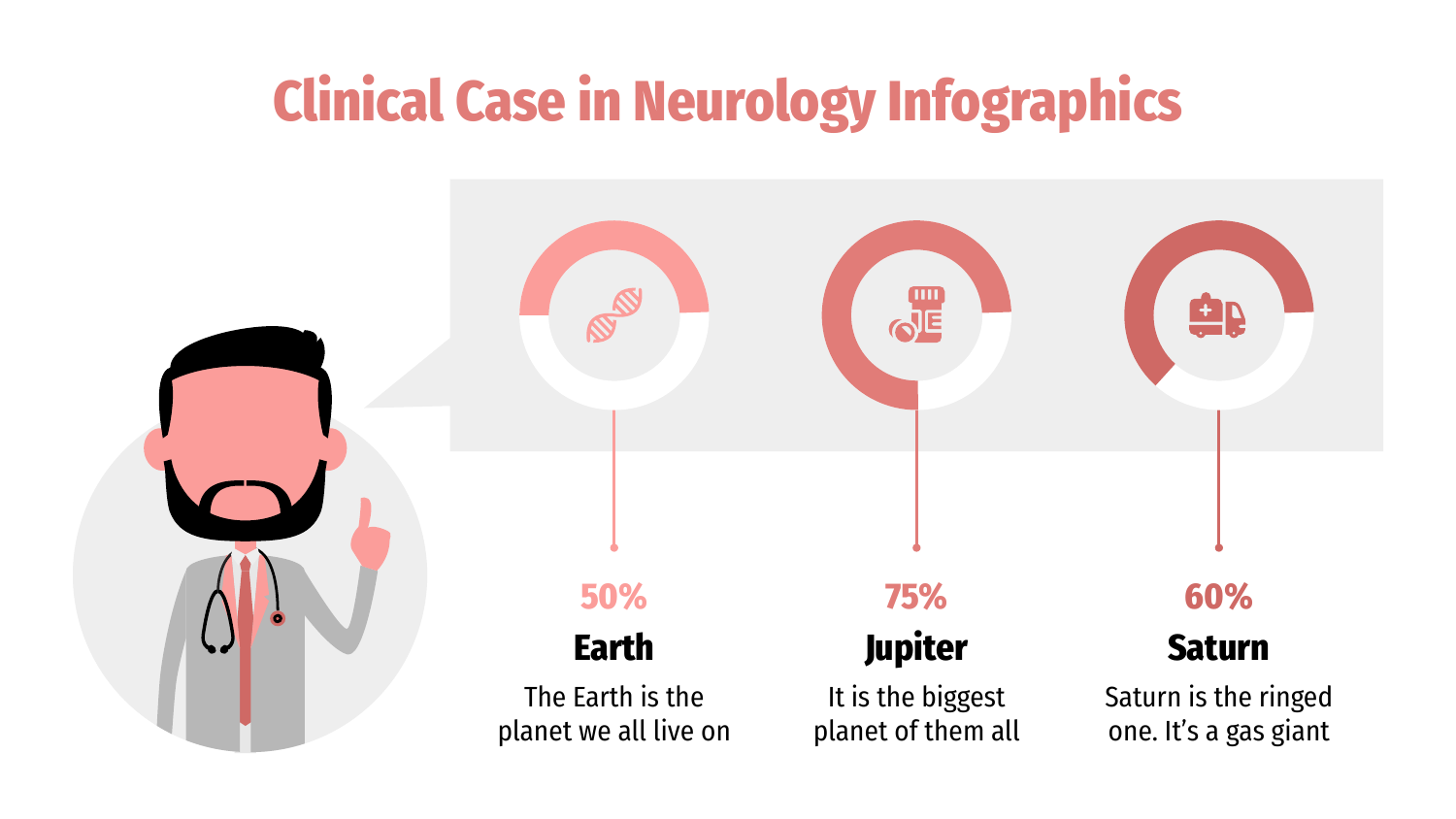

# Clinical Case in Neurology Infographics

50%
Earth
The Earth is the planet we all live on
75%
Jupiter
It is the biggest planet of them all
60%
Saturn
Saturn is the ringed one. It’s a gas giant